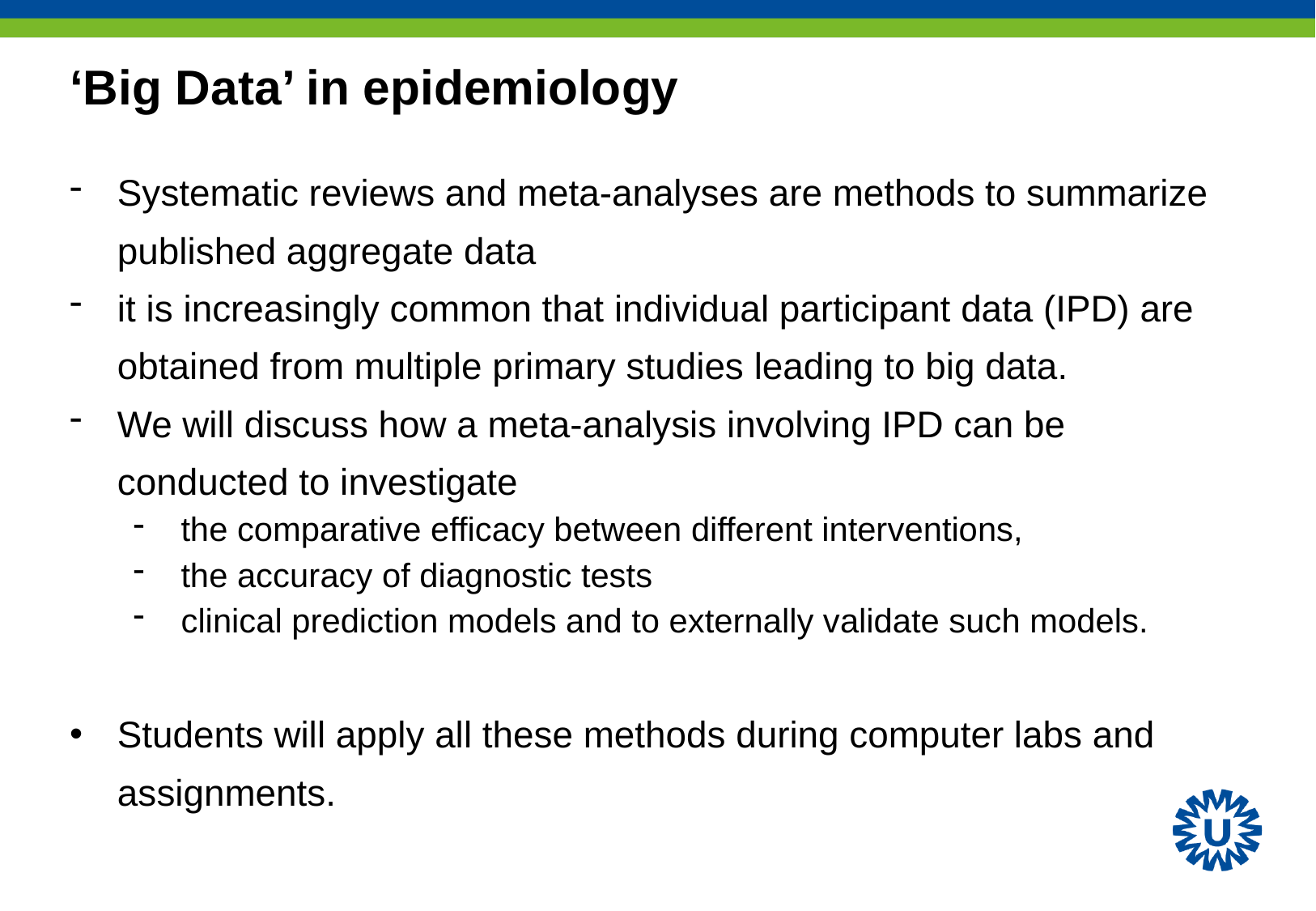

# ‘Big Data’ in epidemiology
Systematic reviews and meta-analyses are methods to summarize published aggregate data
it is increasingly common that individual participant data (IPD) are obtained from multiple primary studies leading to big data.
We will discuss how a meta-analysis involving IPD can be conducted to investigate
the comparative efficacy between different interventions,
the accuracy of diagnostic tests
clinical prediction models and to externally validate such models.

Students will apply all these methods during computer labs and assignments.